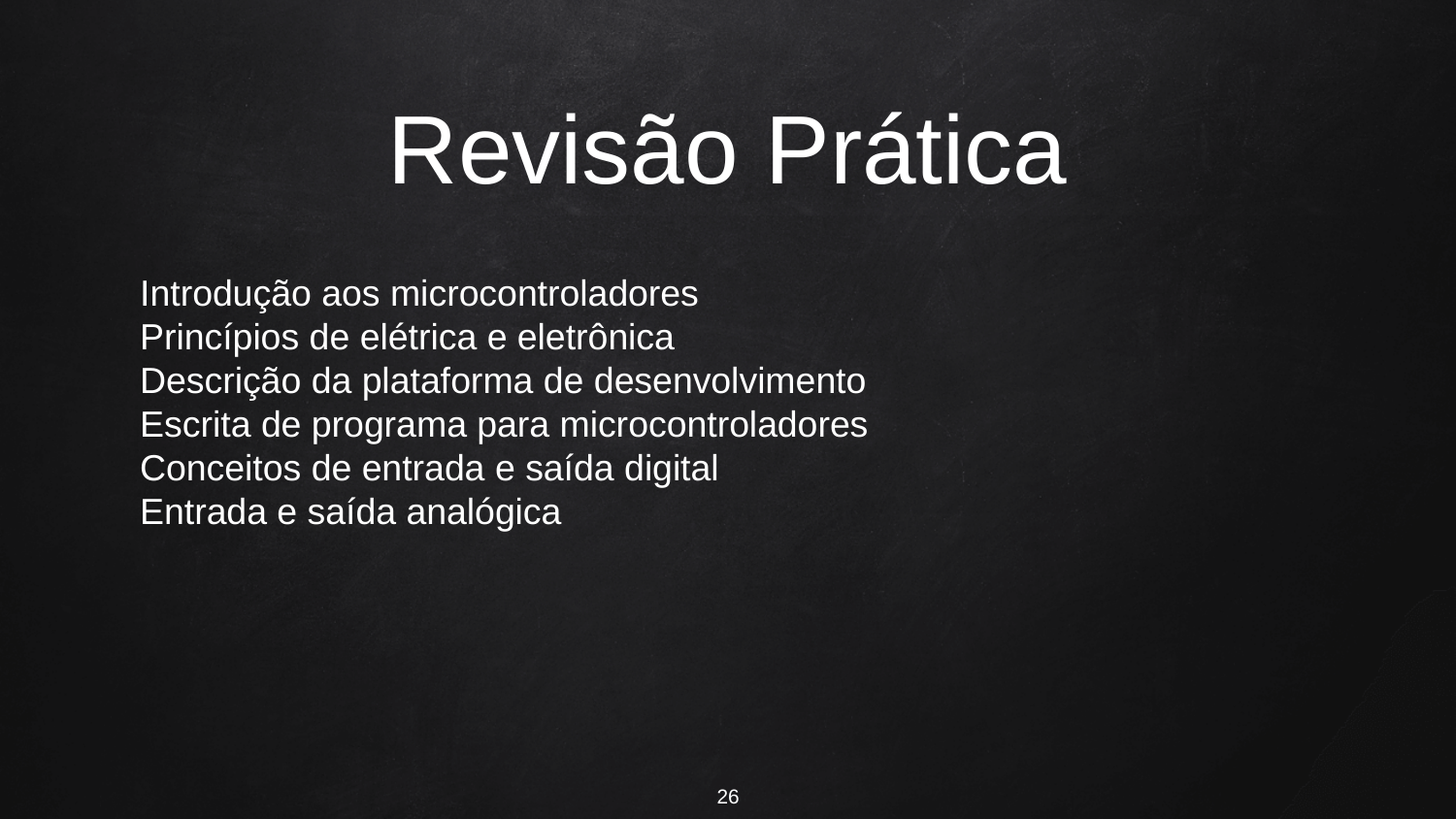

# Revisão Prática
Introdução aos microcontroladores
Princípios de elétrica e eletrônica
Descrição da plataforma de desenvolvimento
Escrita de programa para microcontroladores
Conceitos de entrada e saída digital
Entrada e saída analógica

26